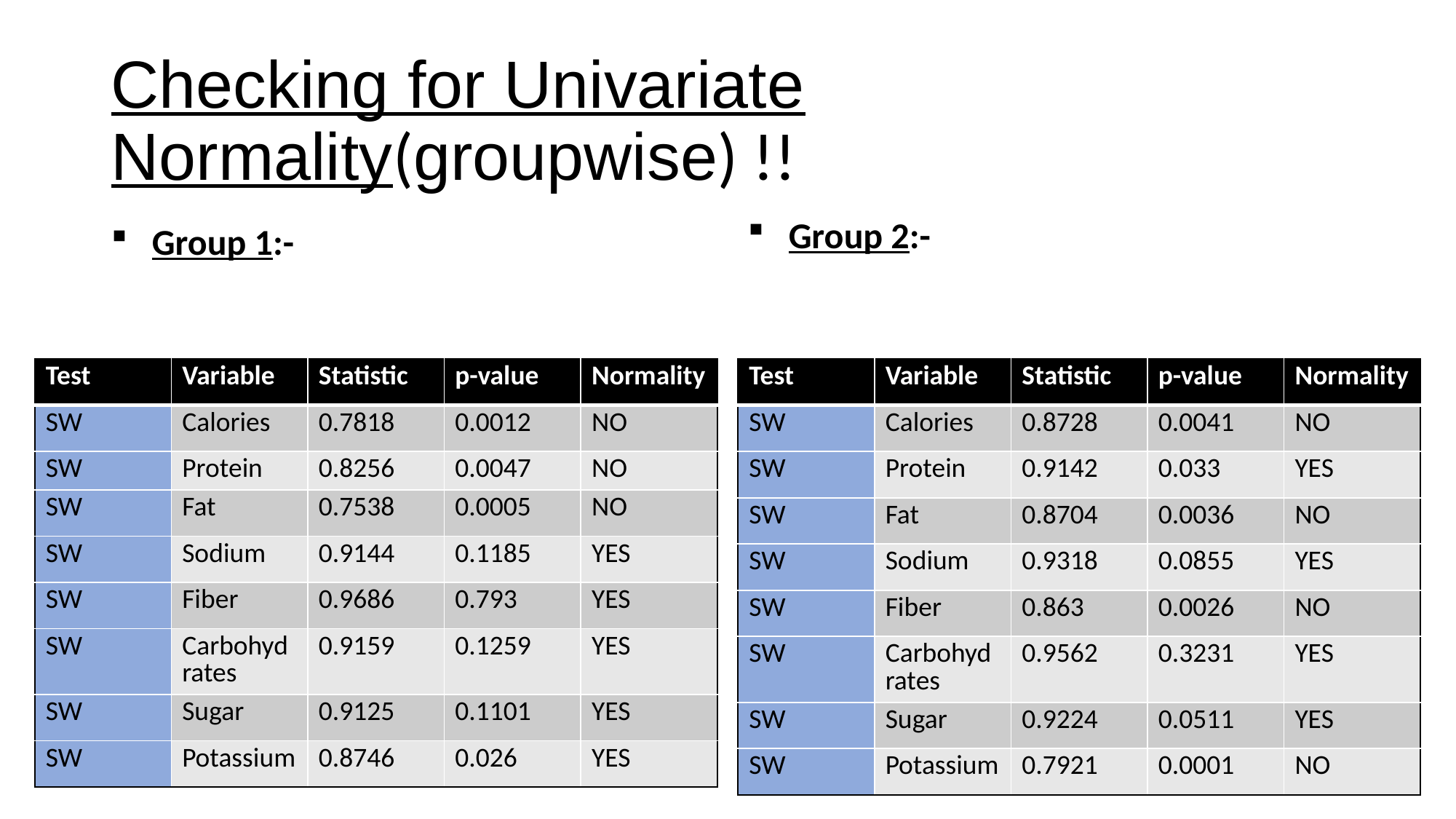

# Checking for Univariate Normality(groupwise) !!
Group 2:-
Group 1:-

| Test | Variable | Statistic | p-value | Normality |
| --- | --- | --- | --- | --- |
| SW | Calories | 0.7818 | 0.0012 | NO |
| SW | Protein | 0.8256 | 0.0047 | NO |
| SW | Fat | 0.7538 | 0.0005 | NO |
| SW | Sodium | 0.9144 | 0.1185 | YES |
| SW | Fiber | 0.9686 | 0.793 | YES |
| SW | Carbohydrates | 0.9159 | 0.1259 | YES |
| SW | Sugar | 0.9125 | 0.1101 | YES |
| SW | Potassium | 0.8746 | 0.026 | YES |
| Test | Variable | Statistic | p-value | Normality |
| --- | --- | --- | --- | --- |
| SW | Calories | 0.8728 | 0.0041 | NO |
| SW | Protein | 0.9142 | 0.033 | YES |
| SW | Fat | 0.8704 | 0.0036 | NO |
| SW | Sodium | 0.9318 | 0.0855 | YES |
| SW | Fiber | 0.863 | 0.0026 | NO |
| SW | Carbohydrates | 0.9562 | 0.3231 | YES |
| SW | Sugar | 0.9224 | 0.0511 | YES |
| SW | Potassium | 0.7921 | 0.0001 | NO |